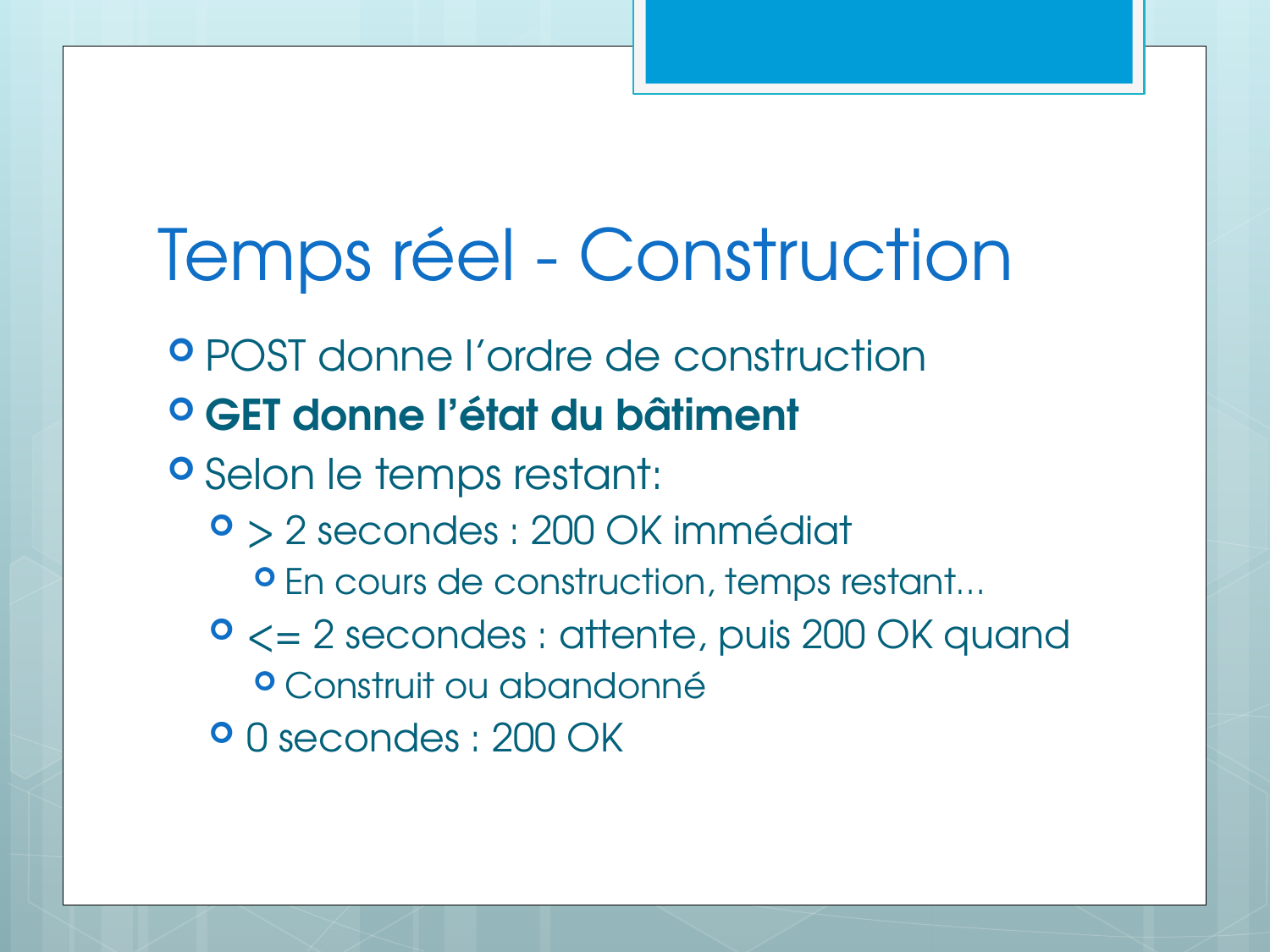

# Temps réel - Construction
POST donne l’ordre de construction
GET donne l’état du bâtiment
Selon le temps restant:
> 2 secondes : 200 OK immédiat
En cours de construction, temps restant…
<= 2 secondes : attente, puis 200 OK quand
Construit ou abandonné
0 secondes : 200 OK